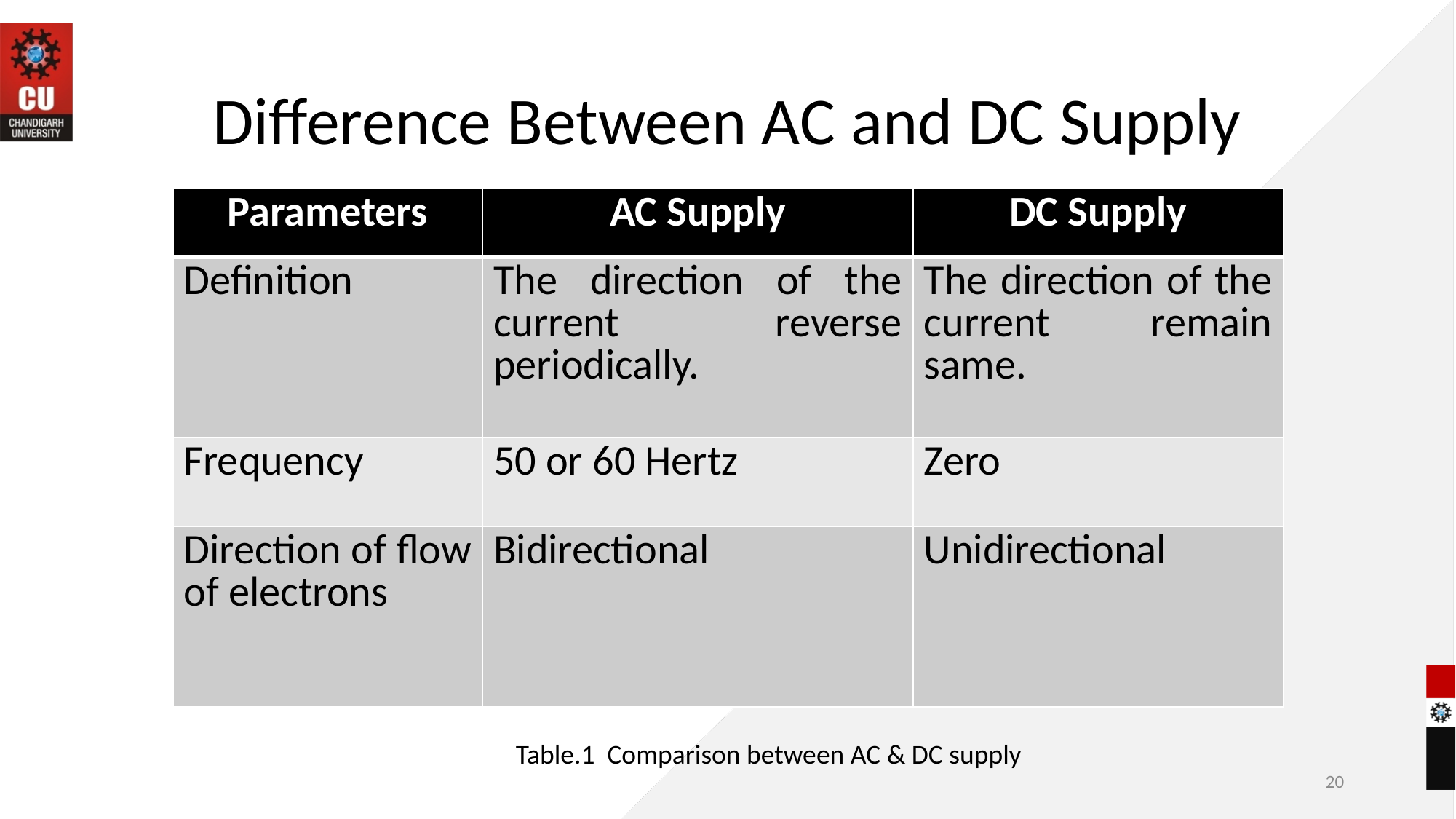

# Difference Between AC and DC Supply
| Parameters | AC Supply | DC Supply |
| --- | --- | --- |
| Definition | The direction of the current reverse periodically. | The direction of the current remain same. |
| Frequency | 50 or 60 Hertz | Zero |
| Direction of flow of electrons | Bidirectional | Unidirectional |
Table.1  Comparison between AC & DC supply
20